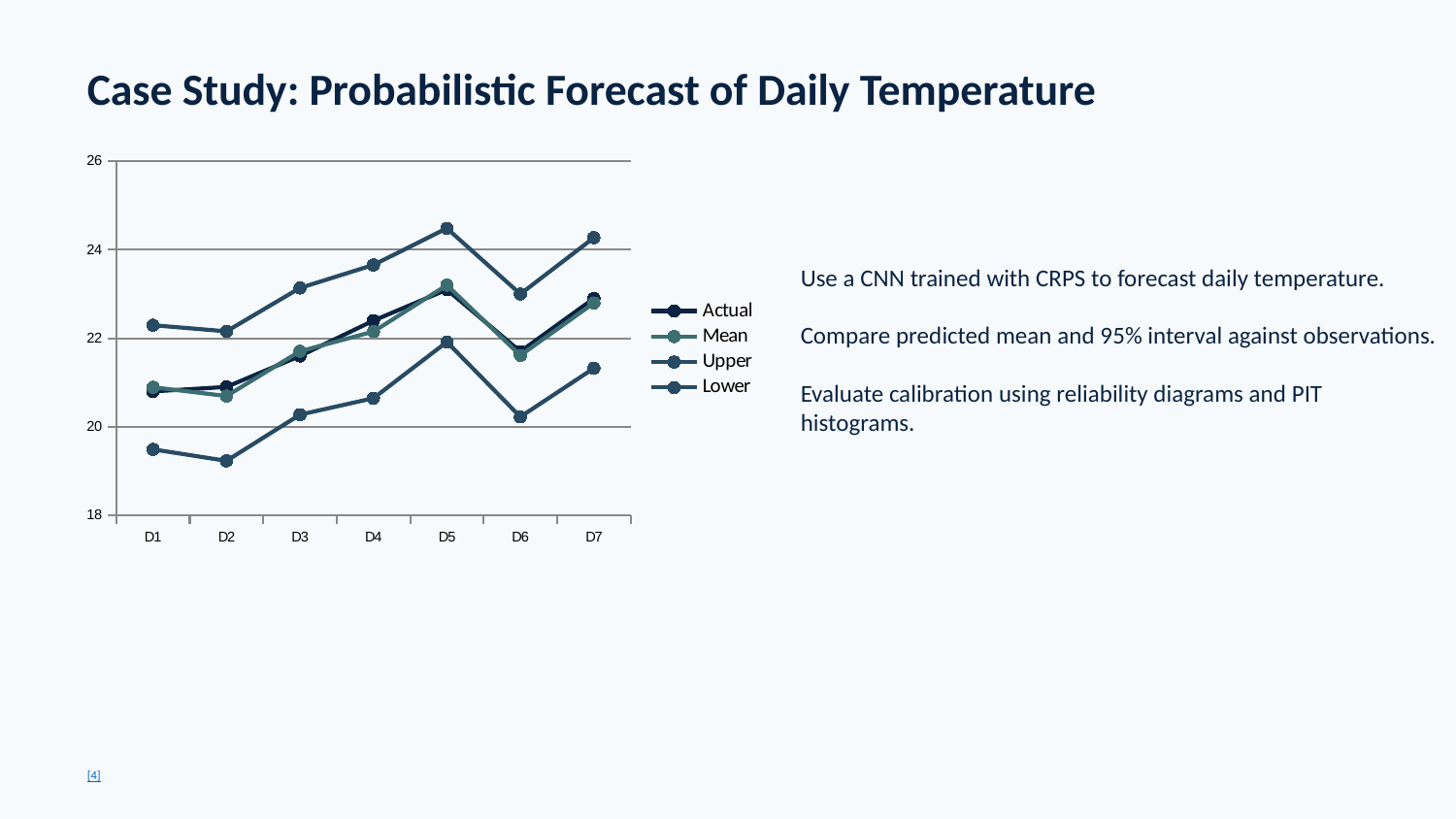

Case Study: Probabilistic Forecast of Daily Temperature

### Chart

| Category | Actual | Mean | Upper | Lower |
|---|---|---|---|---|
| D1 | 20.8 | 20.89322682970989 | 22.295765466180814 | 19.490688193238963 |
| D2 | 20.9 | 20.694298880694653 | 22.15758045101107 | 19.231017310378235 |
| D3 | 21.6 | 21.70525036159927 | 23.136654691189097 | 20.27384603200944 |
| D4 | 22.4 | 22.15181118483307 | 23.658075790212713 | 20.645546579453423 |
| D5 | 23.1 | 23.201186753891513 | 24.485167413086106 | 21.91720609469692 |
| D6 | 21.7 | 21.612061863078836 | 23.000000223500788 | 20.224123502656884 |
| D7 | 22.9 | 22.7975218335841 | 24.272254374724724 | 21.322789292443474 |
Use a CNN trained with CRPS to forecast daily temperature.

Compare predicted mean and 95% interval against observations.

Evaluate calibration using reliability diagrams and PIT histograms.

[4]